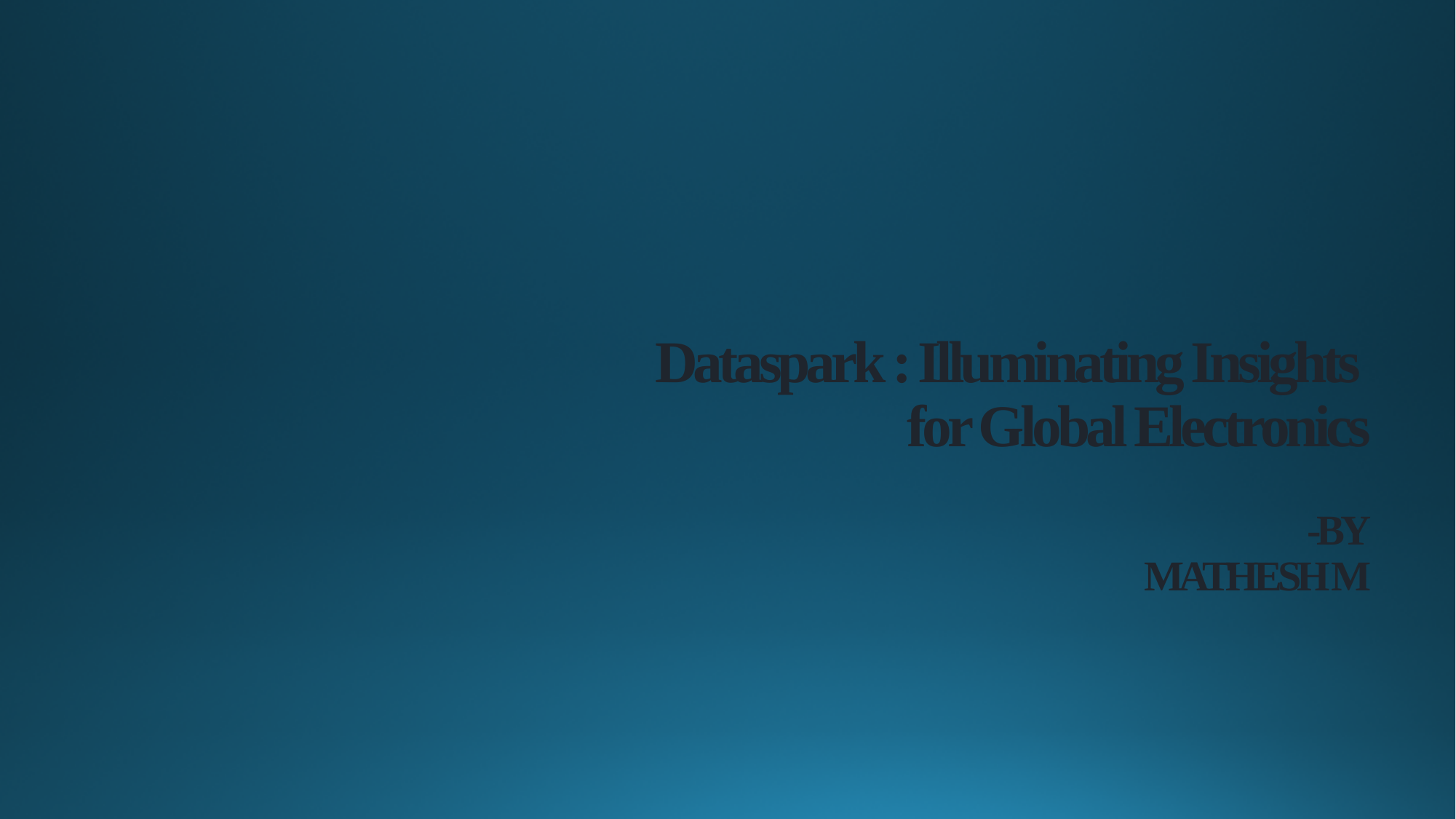

# Dataspark : Illuminating Insights for Global Electronics
-BY
MATHESH M